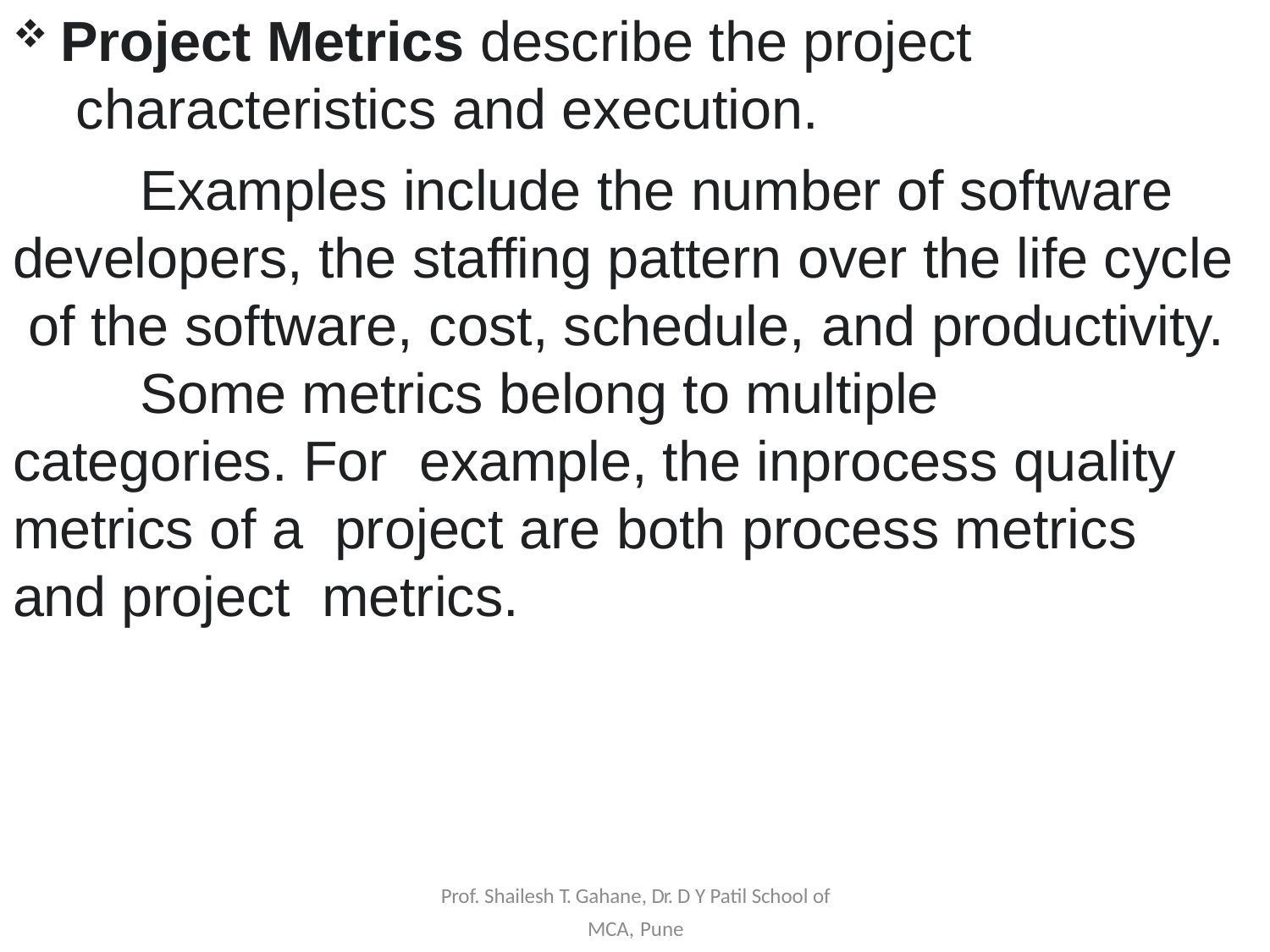

Prof. Shailesh T. Gahane, Dr. D Y Patil School of MCA, Pune
Project Metrics describe the project  characteristics and execution.
Examples include the number of software  developers, the staffing pattern over the life cycle  of the software, cost, schedule, and productivity.
Some metrics belong to multiple categories. For  example, the inprocess quality metrics of a  project are both process metrics and project  metrics.